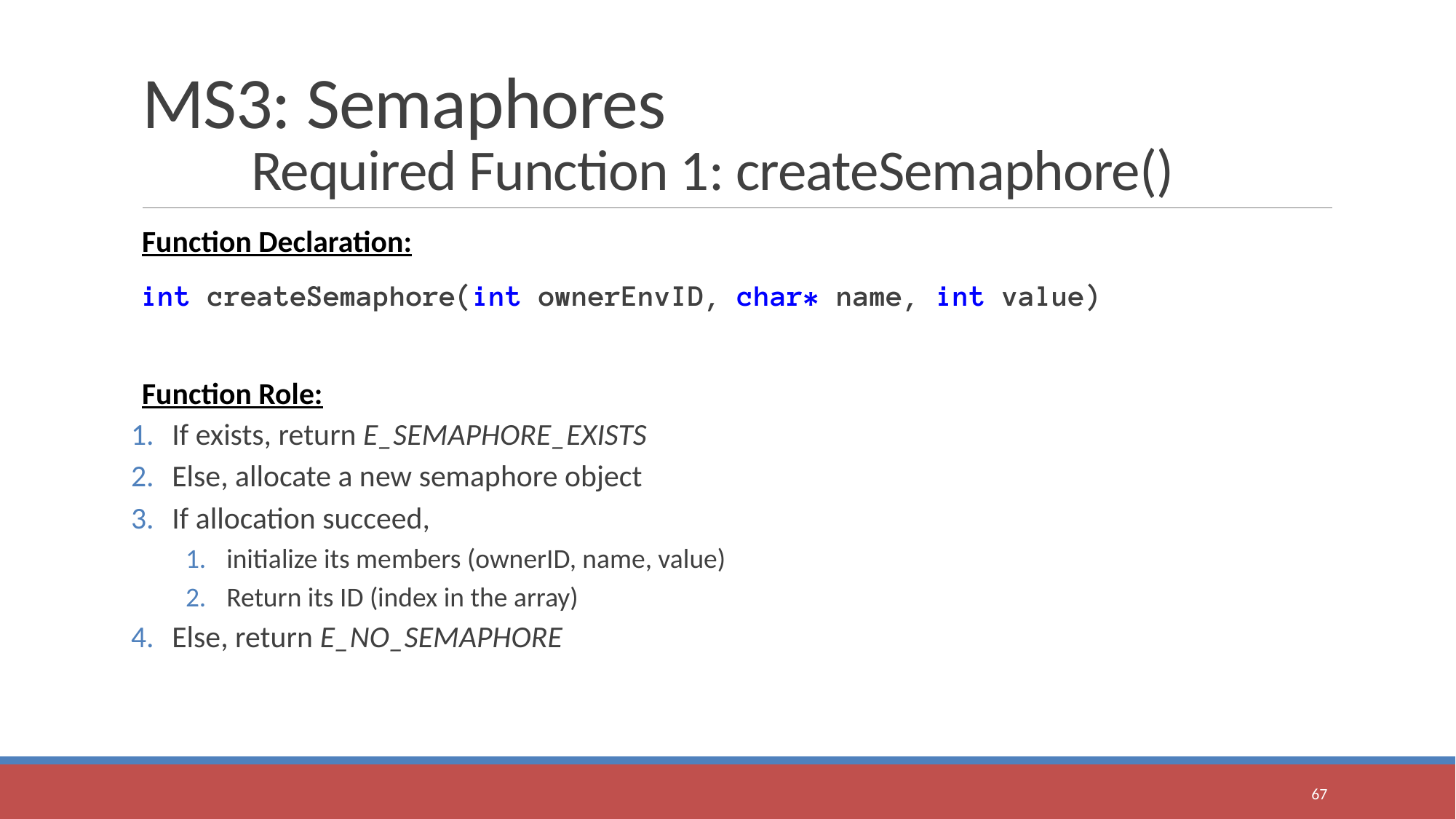

# MS3: Semaphores Required Function 1: createSemaphore()
Function Declaration:
int createSemaphore(int ownerEnvID, char* name, int value)

Function Role:
If exists, return E_SEMAPHORE_EXISTS
Else, allocate a new semaphore object
If allocation succeed,
initialize its members (ownerID, name, value)
Return its ID (index in the array)
Else, return E_NO_SEMAPHORE

67